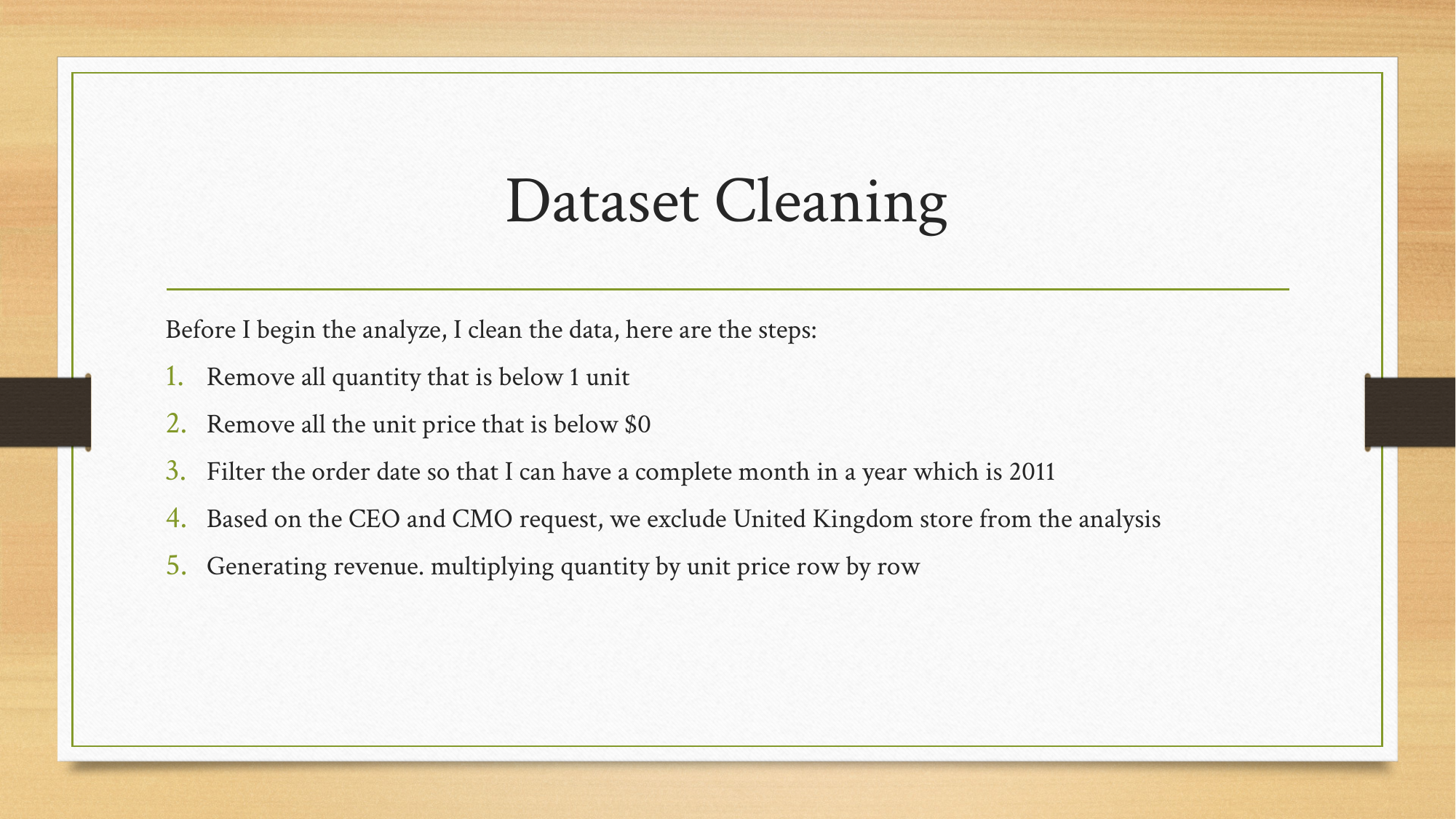

# Dataset Cleaning
Before I begin the analyze, I clean the data, here are the steps:
Remove all quantity that is below 1 unit
Remove all the unit price that is below $0
Filter the order date so that I can have a complete month in a year which is 2011
Based on the CEO and CMO request, we exclude United Kingdom store from the analysis
Generating revenue. multiplying quantity by unit price row by row